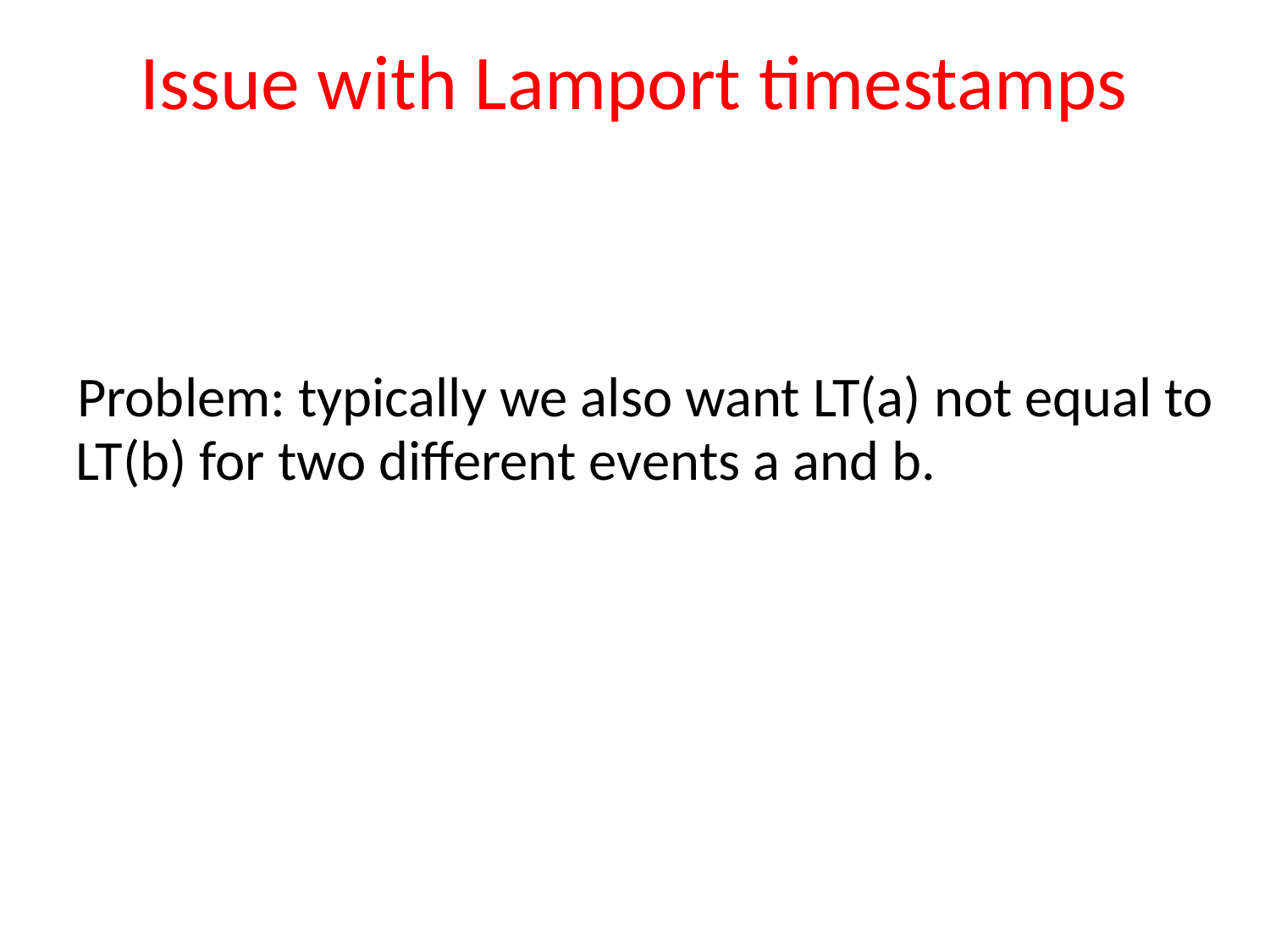

# Issue with Lamport timestamps
Problem: typically we also want LT(a) not equal to LT(b) for two different events a and b.